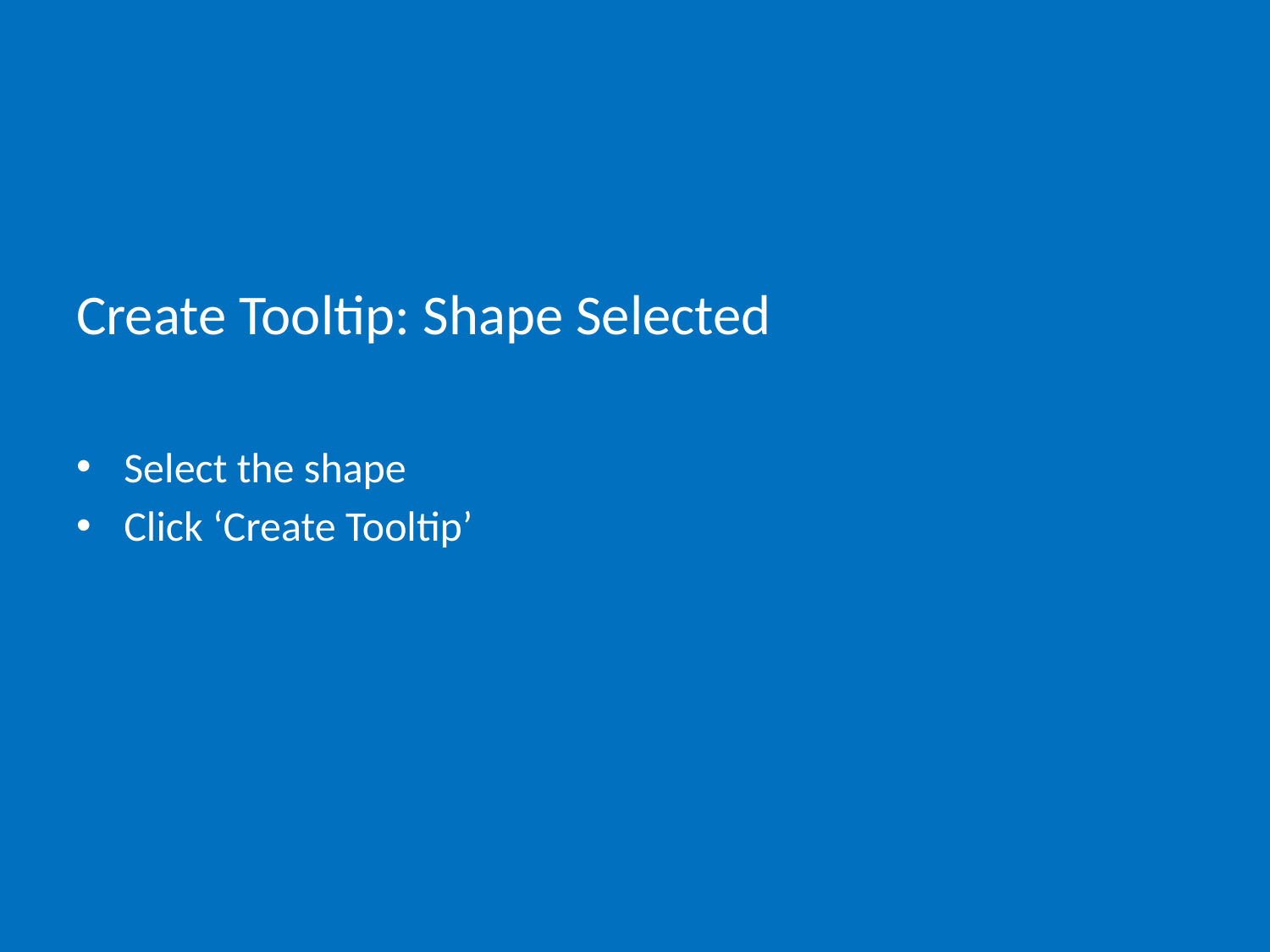

# Create Tooltip: Shape Selected
Select the shape
Click ‘Create Tooltip’